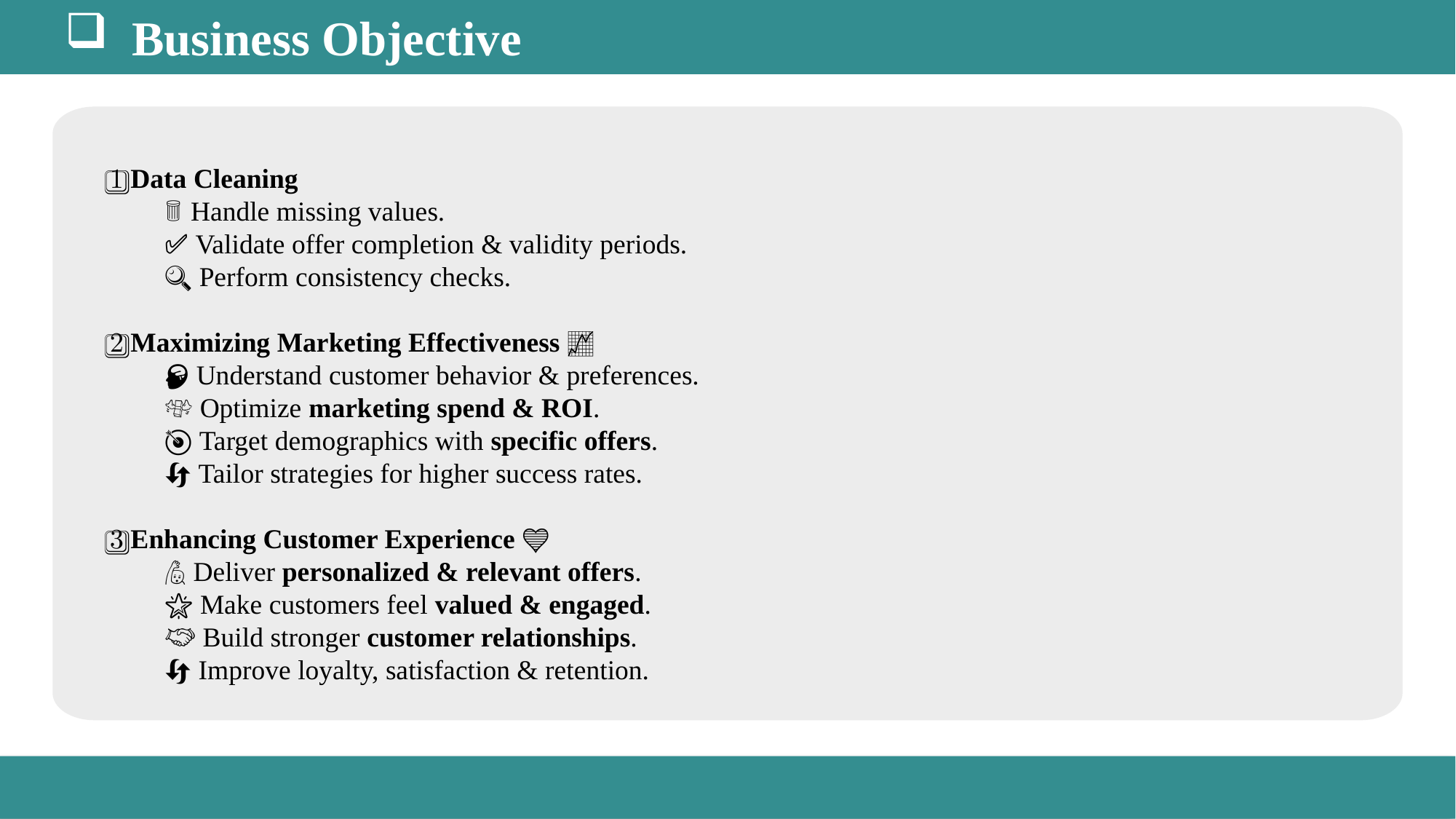

Business Objective

1️⃣ Data Cleaning 🧹
🗑️ Handle missing values.
✅ Validate offer completion & validity periods.
🔍 Perform consistency checks.
2️⃣ Maximizing Marketing Effectiveness 📈
🧠 Understand customer behavior & preferences.
💸 Optimize marketing spend & ROI.
🎯 Target demographics with specific offers.
🔄 Tailor strategies for higher success rates.
3️⃣ Enhancing Customer Experience 💙
🙋 Deliver personalized & relevant offers.
🌟 Make customers feel valued & engaged.
🤝 Build stronger customer relationships.
🔄 Improve loyalty, satisfaction & retention.